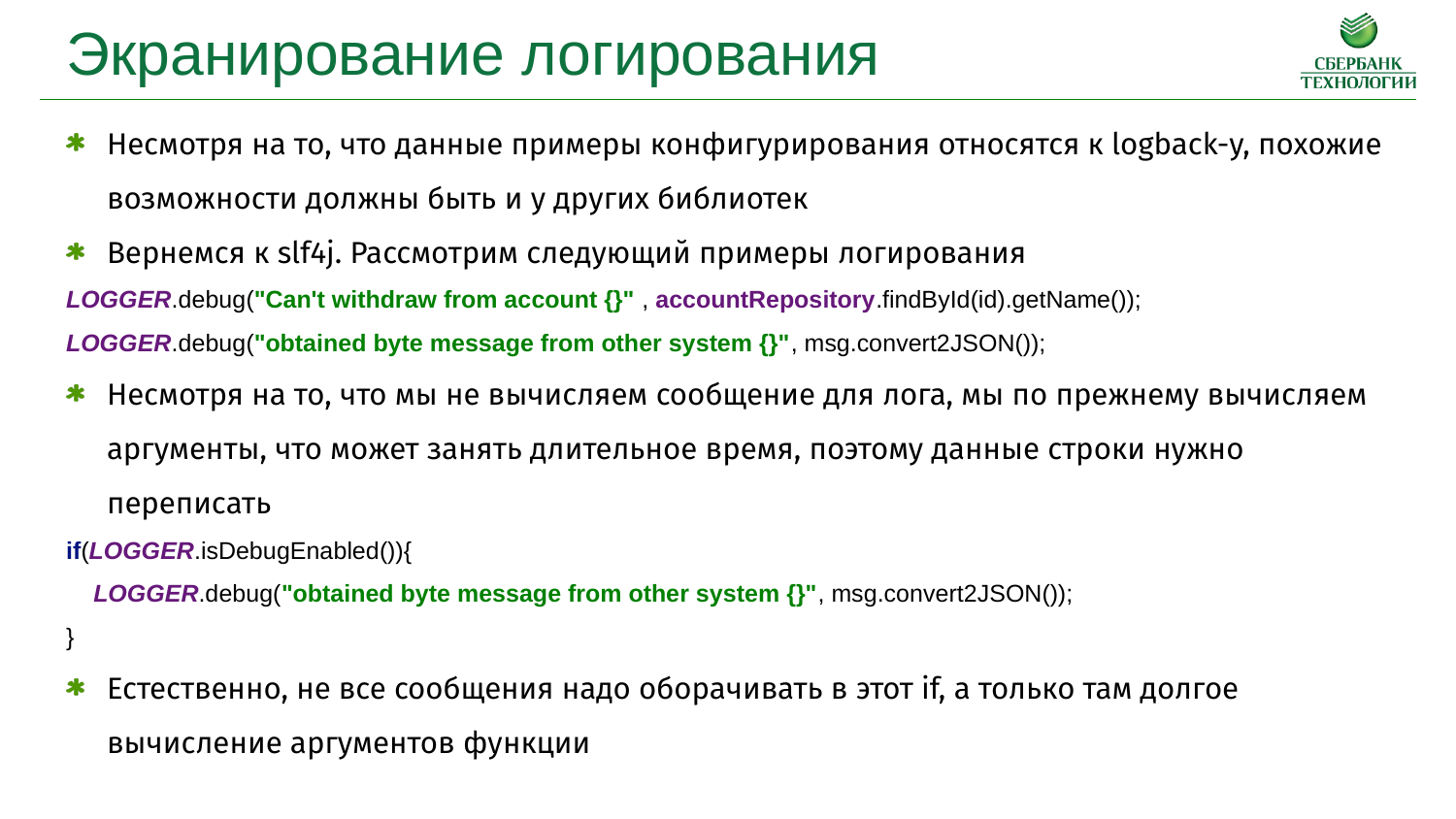

Экранирование логирования
Несмотря на то, что данные примеры конфигурирования относятся к logback-у, похожие возможности должны быть и у других библиотек
Вернемся к slf4j. Рассмотрим следующий примеры логирования
LOGGER.debug("Can't withdraw from account {}" , accountRepository.findById(id).getName());
LOGGER.debug("obtained byte message from other system {}", msg.convert2JSON());
Несмотря на то, что мы не вычисляем сообщение для лога, мы по прежнему вычисляем аргументы, что может занять длительное время, поэтому данные строки нужно переписать
if(LOGGER.isDebugEnabled()){
    LOGGER.debug("obtained byte message from other system {}", msg.convert2JSON());
}
Естественно, не все сообщения надо оборачивать в этот if, а только там долгое вычисление аргументов функции